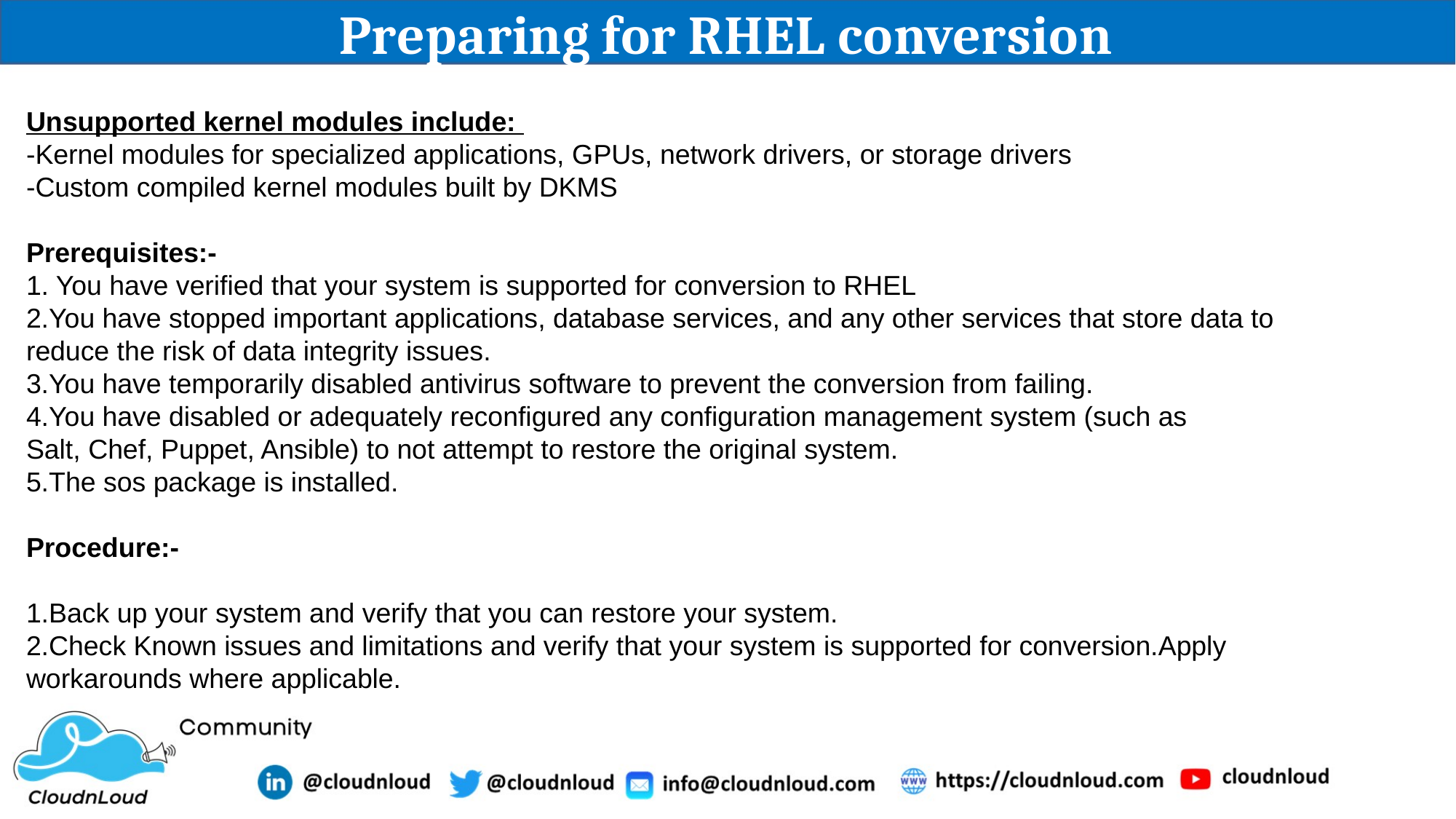

# Preparing for RHEL conversion
Unsupported kernel modules include:
-Kernel modules for specialized applications, GPUs, network drivers, or storage drivers
-Custom compiled kernel modules built by DKMS

Prerequisites:-
1. You have verified that your system is supported for conversion to RHEL
2.You have stopped important applications, database services, and any other services that store data to reduce the risk of data integrity issues.
3.You have temporarily disabled antivirus software to prevent the conversion from failing.
4.You have disabled or adequately reconfigured any configuration management system (such as
Salt, Chef, Puppet, Ansible) to not attempt to restore the original system.
5.The sos package is installed.

Procedure:-

1.Back up your system and verify that you can restore your system.
2.Check Known issues and limitations and verify that your system is supported for conversion.Apply workarounds where applicable.